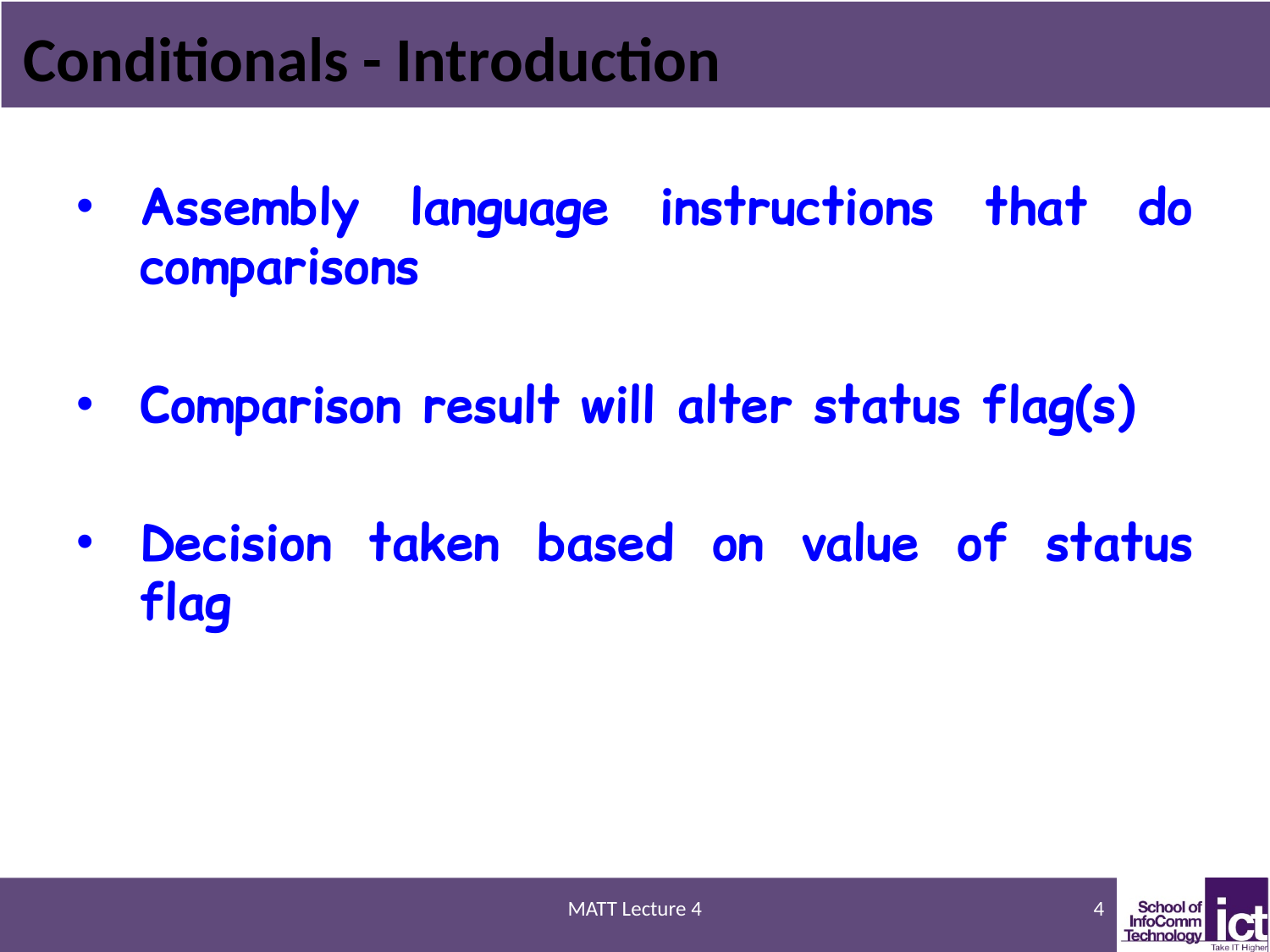

# Conditionals - Introduction
Assembly language instructions that do comparisons

Comparison result will alter status flag(s)

Decision taken based on value of status flag
MATT Lecture 4
4